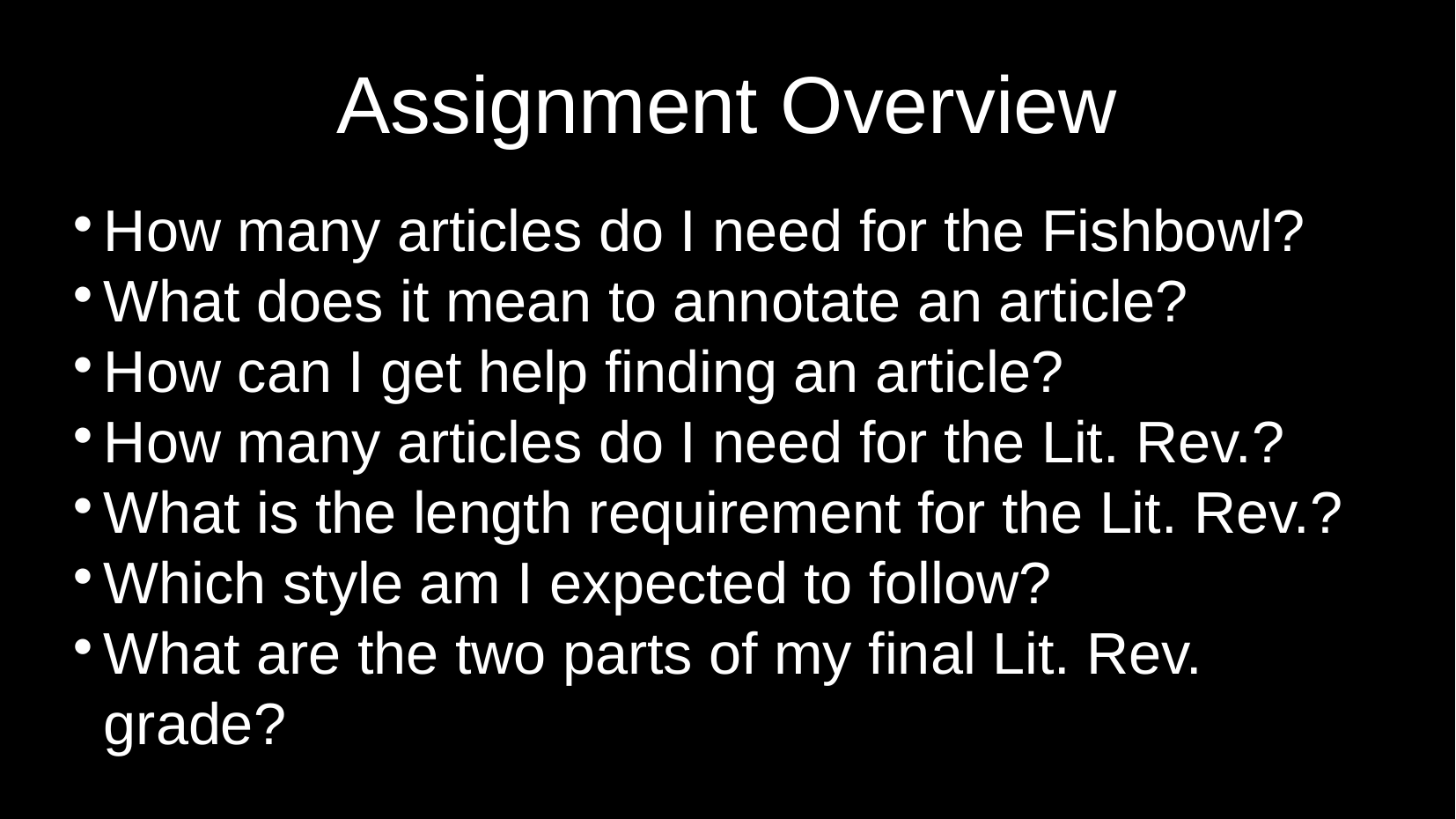

Assignment Overview
How many articles do I need for the Fishbowl?
What does it mean to annotate an article?
How can I get help finding an article?
How many articles do I need for the Lit. Rev.?
What is the length requirement for the Lit. Rev.?
Which style am I expected to follow?
What are the two parts of my final Lit. Rev. grade?